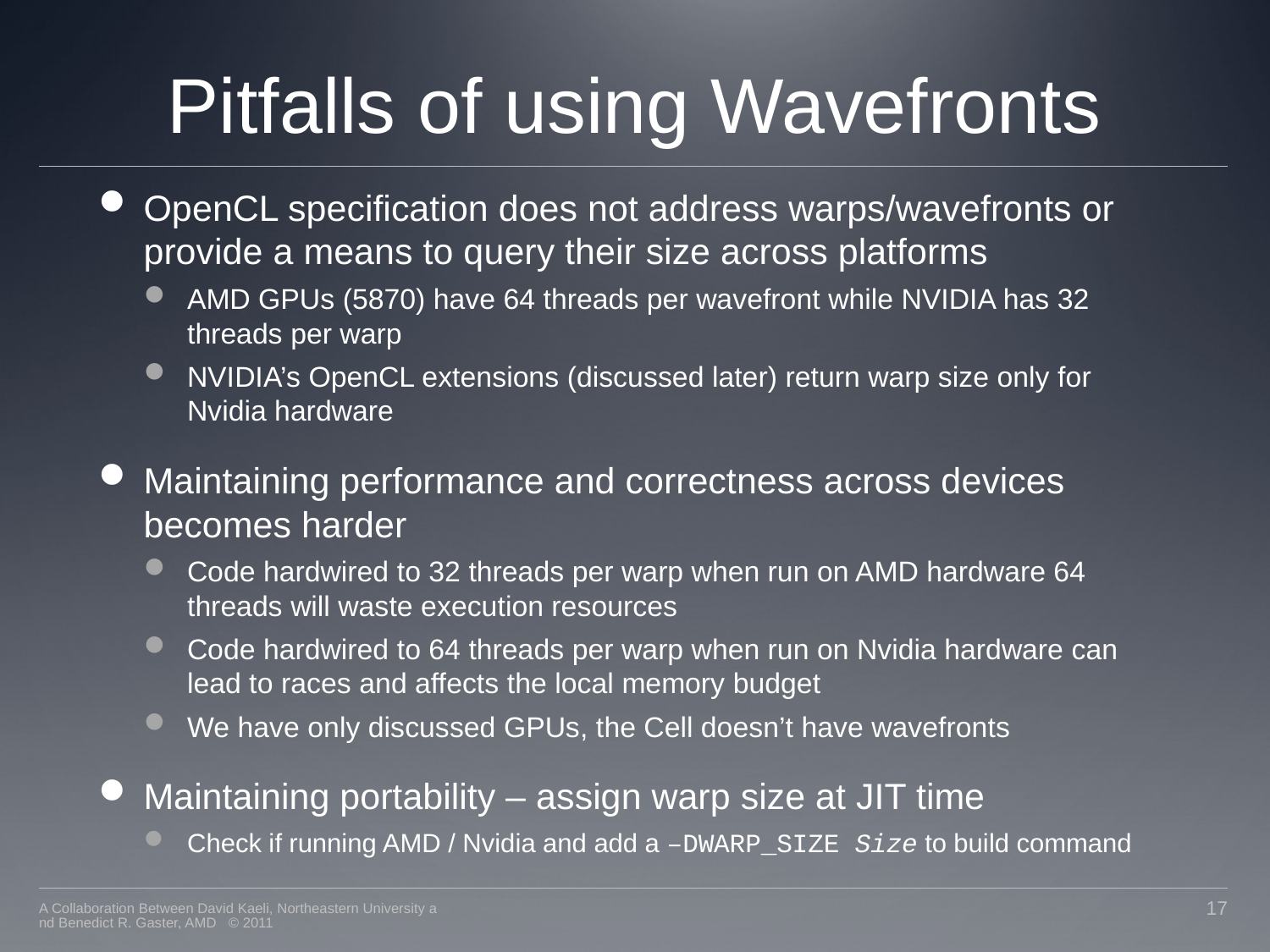

# Pitfalls of using Wavefronts
OpenCL specification does not address warps/wavefronts or provide a means to query their size across platforms
AMD GPUs (5870) have 64 threads per wavefront while NVIDIA has 32 threads per warp
NVIDIA’s OpenCL extensions (discussed later) return warp size only for Nvidia hardware
Maintaining performance and correctness across devices becomes harder
Code hardwired to 32 threads per warp when run on AMD hardware 64 threads will waste execution resources
Code hardwired to 64 threads per warp when run on Nvidia hardware can lead to races and affects the local memory budget
We have only discussed GPUs, the Cell doesn’t have wavefronts
Maintaining portability – assign warp size at JIT time
Check if running AMD / Nvidia and add a –DWARP_SIZE Size to build command
A Collaboration Between David Kaeli, Northeastern University and Benedict R. Gaster, AMD   © 2011
17